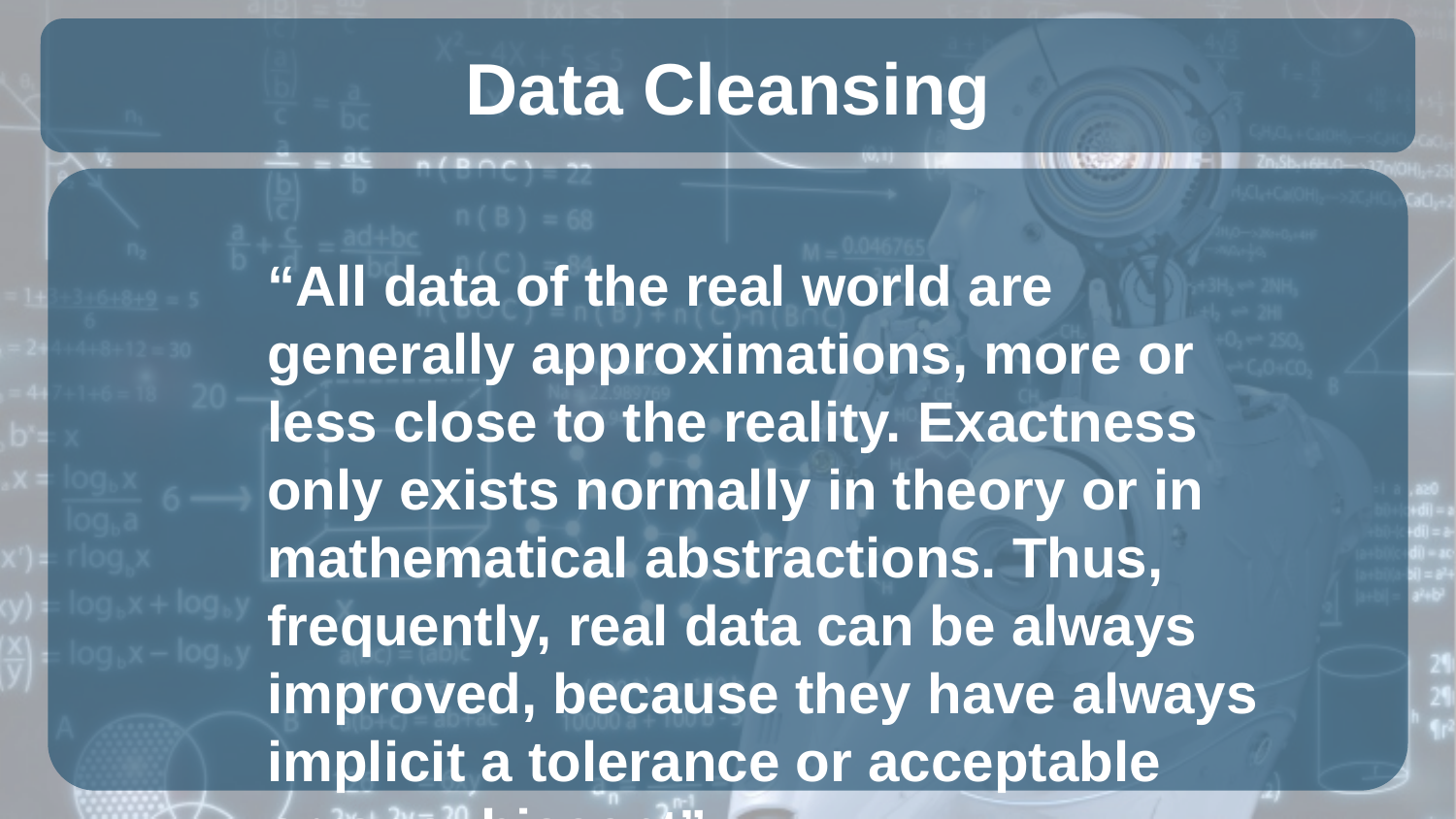

# Data Cleansing
“All data of the real world are generally approximations, more or less close to the reality. Exactness only exists normally in theory or in mathematical abstractions. Thus, frequently, real data can be always improved, because they have always implicit a tolerance or acceptable error subjacent”
António Manuel Abreu Freire Diogo
University of Coimbra